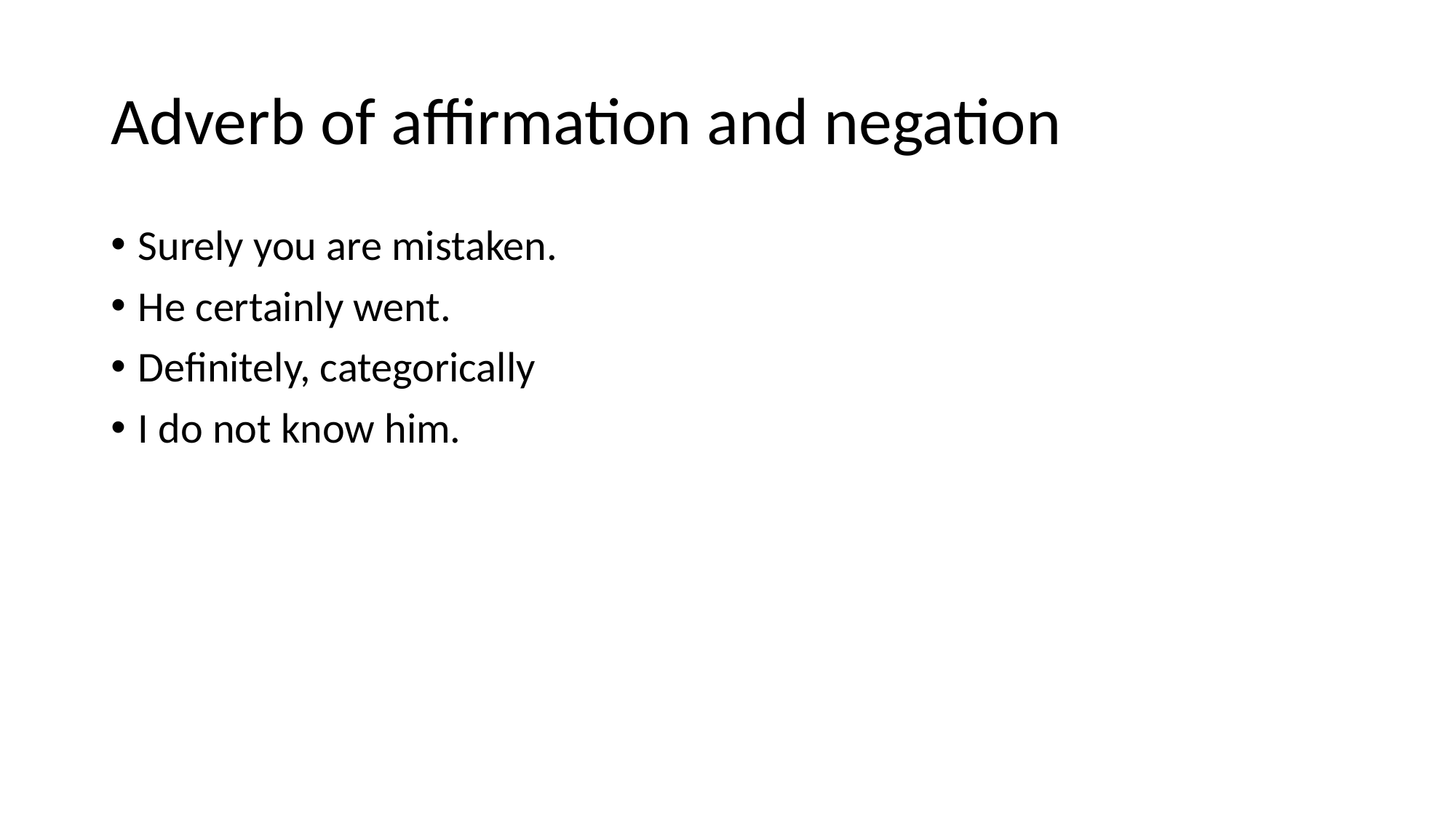

# Adverb of affirmation and negation
Surely you are mistaken.
He certainly went.
Definitely, categorically
I do not know him.